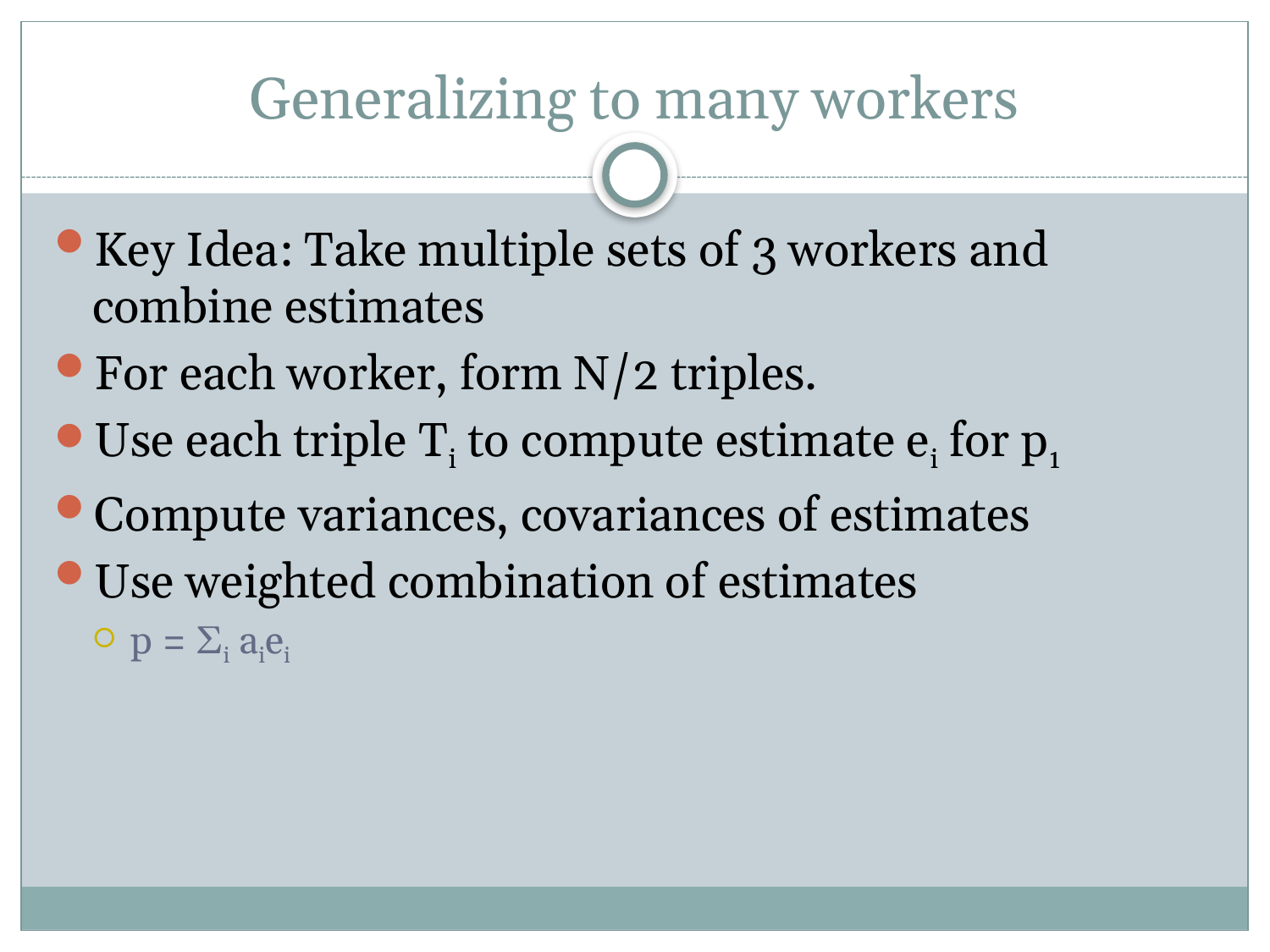

# Generalizing to many workers
Key Idea: Take multiple sets of 3 workers and combine estimates
For each worker, form N/2 triples.
Use each triple Ti to compute estimate ei for p1
Compute variances, covariances of estimates
Use weighted combination of estimates
p = Σi aiei